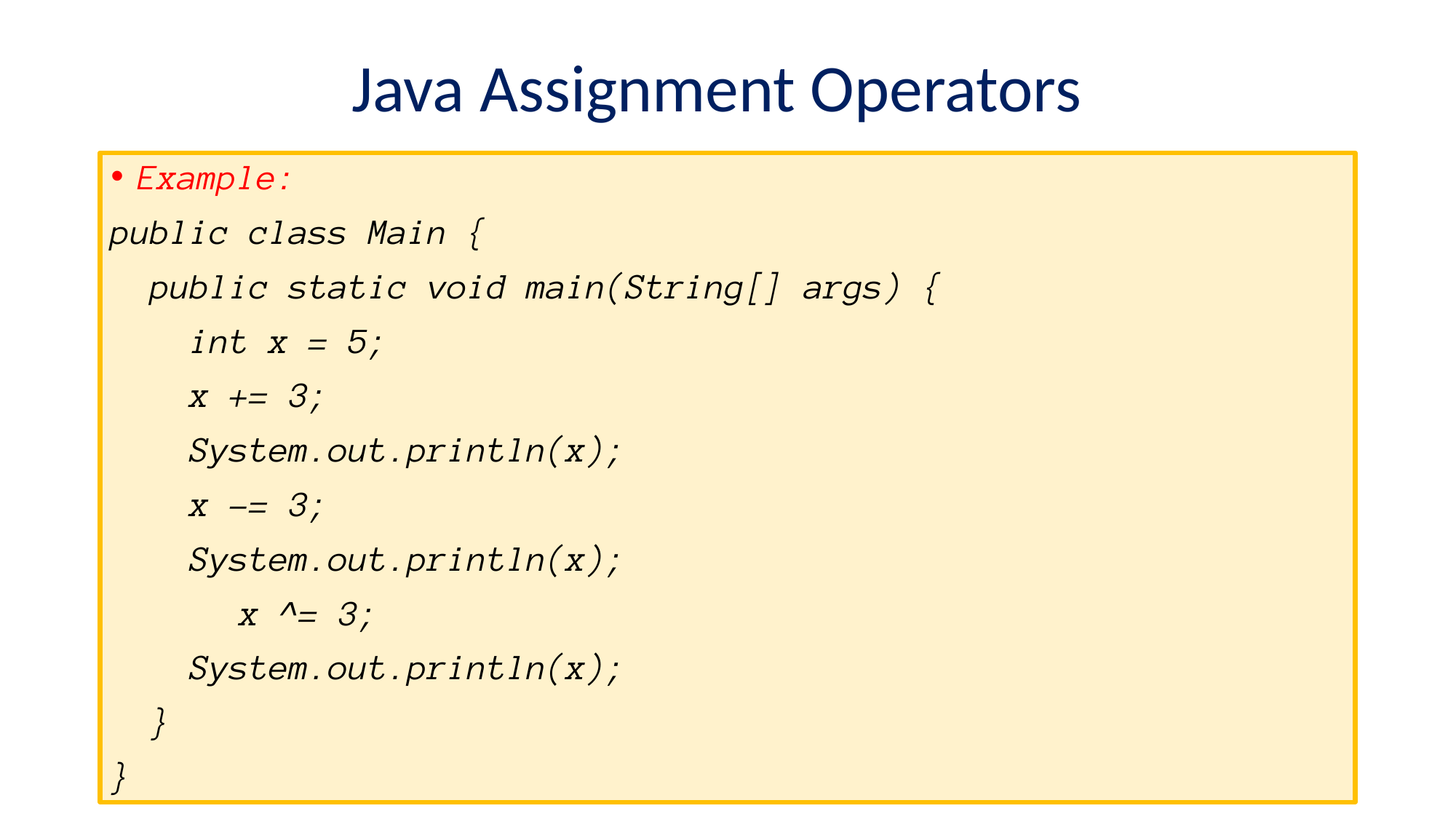

# Java Assignment Operators
Example:
public class Main {
  public static void main(String[] args) {
    int x = 5;
    x += 3;
    System.out.println(x);
    x -= 3;
    System.out.println(x);
	 x ^= 3;
    System.out.println(x);
  }
}